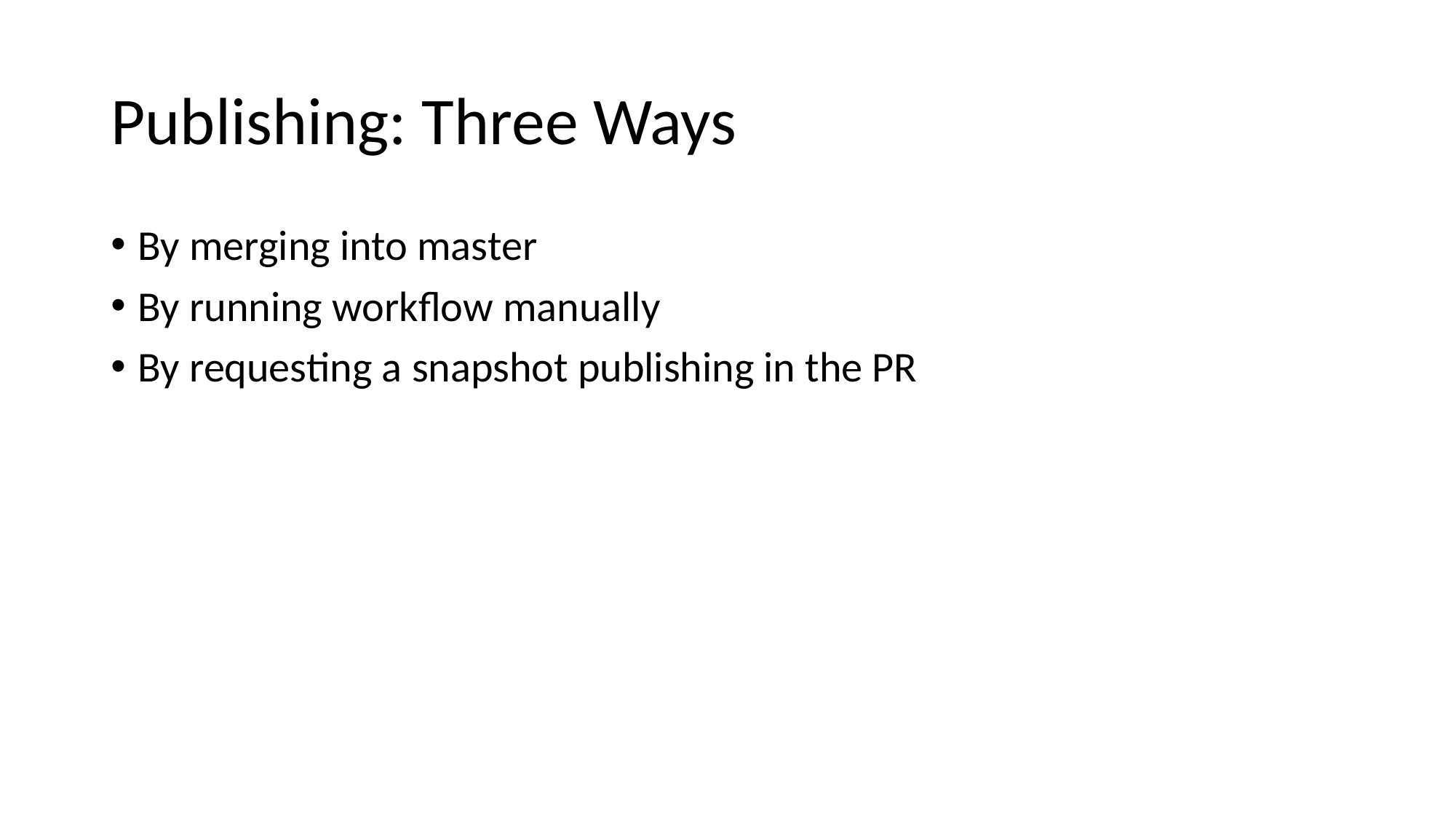

# Publishing: Three Ways
By merging into master
By running workflow manually
By requesting a snapshot publishing in the PR